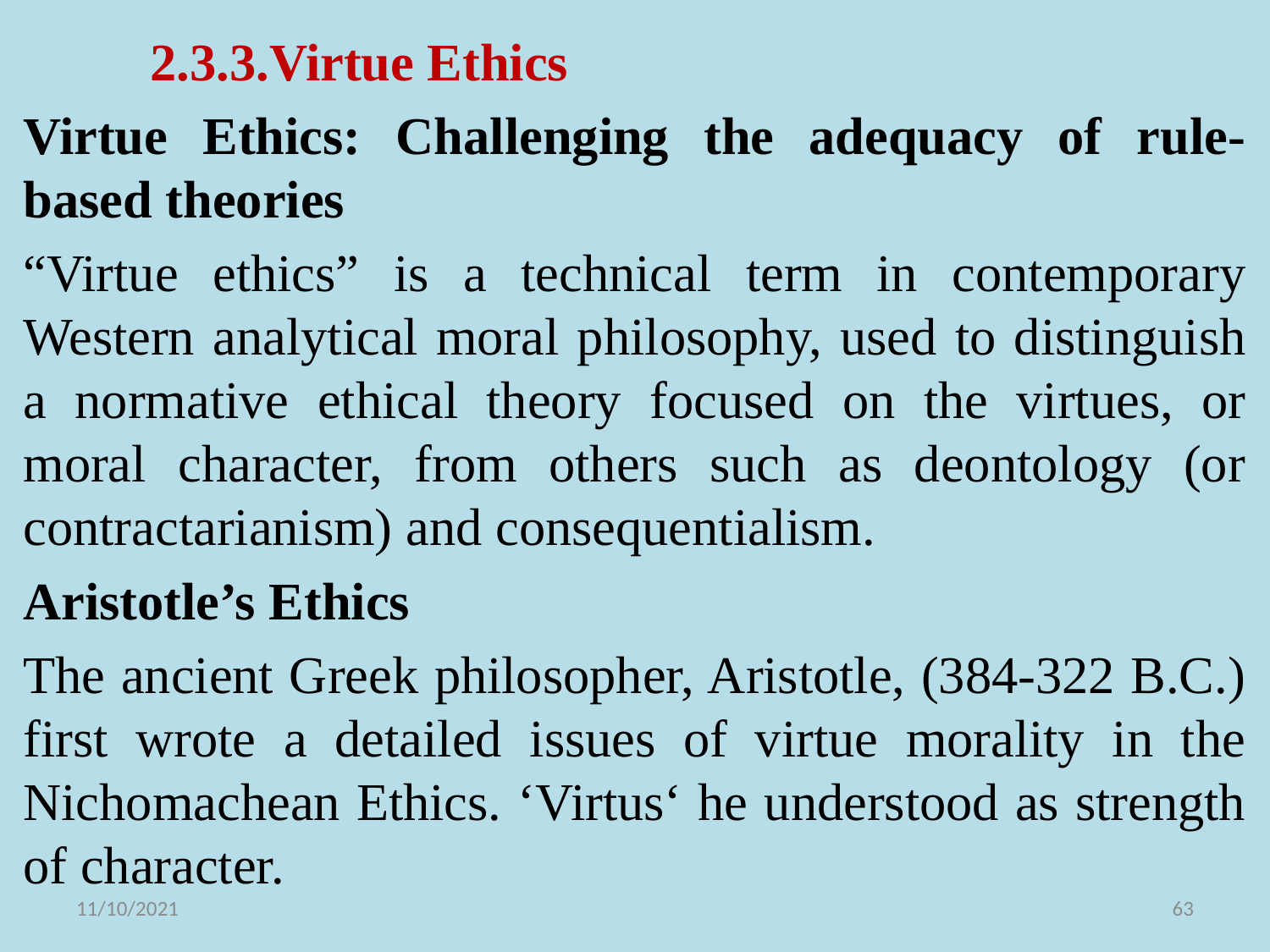

2.3.3.Virtue Ethics
Virtue Ethics: Challenging the adequacy of rule-based theories
“Virtue ethics” is a technical term in contemporary Western analytical moral philosophy, used to distinguish a normative ethical theory focused on the virtues, or moral character, from others such as deontology (or contractarianism) and consequentialism.
Aristotle’s Ethics
The ancient Greek philosopher, Aristotle, (384-322 B.C.) first wrote a detailed issues of virtue morality in the Nichomachean Ethics. ‘Virtus‘ he understood as strength of character.
11/10/2021
63